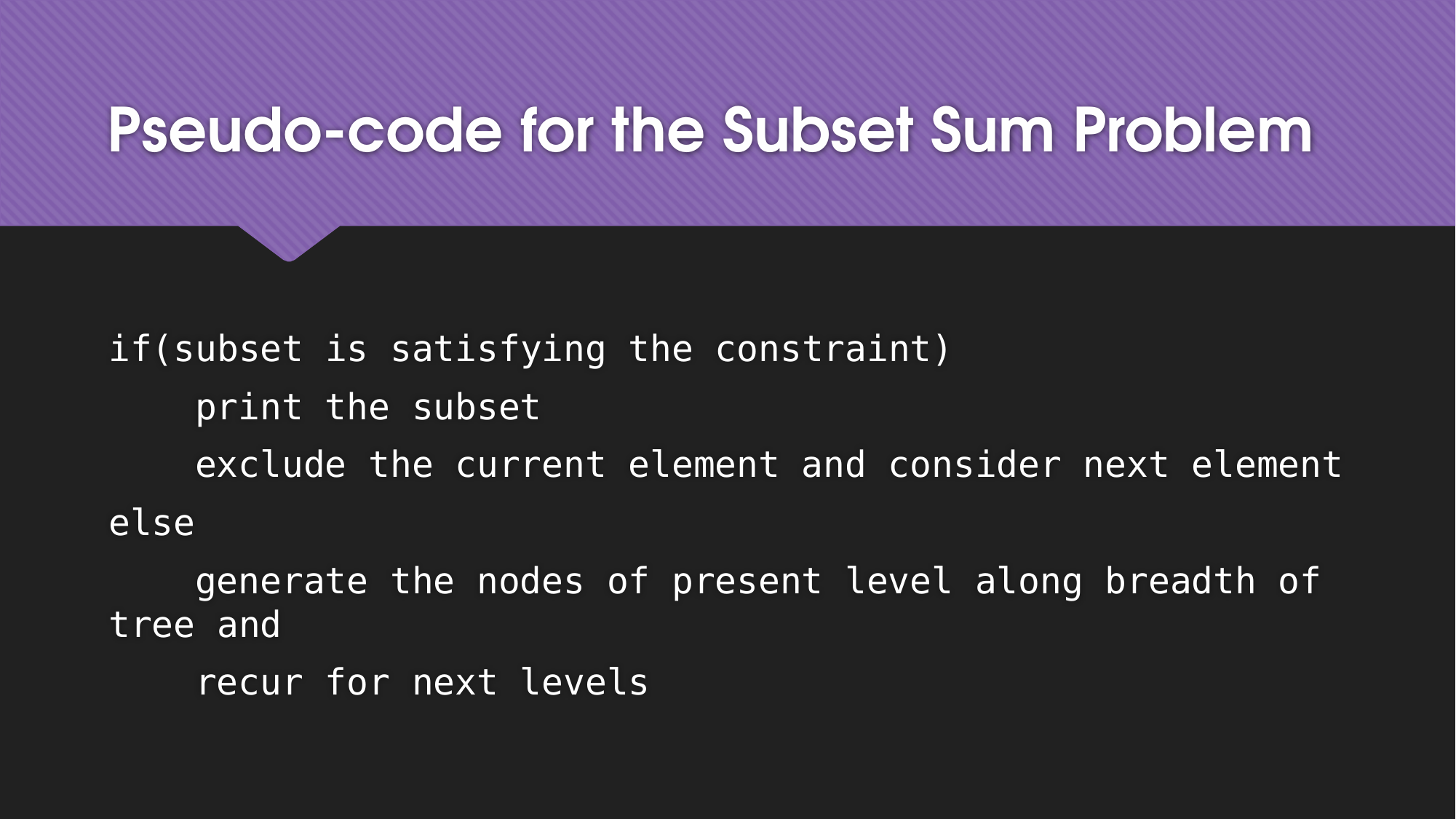

# Pseudo-code for the Subset Sum Problem
if(subset is satisfying the constraint)
    print the subset
    exclude the current element and consider next element
else
    generate the nodes of present level along breadth of tree and
    recur for next levels